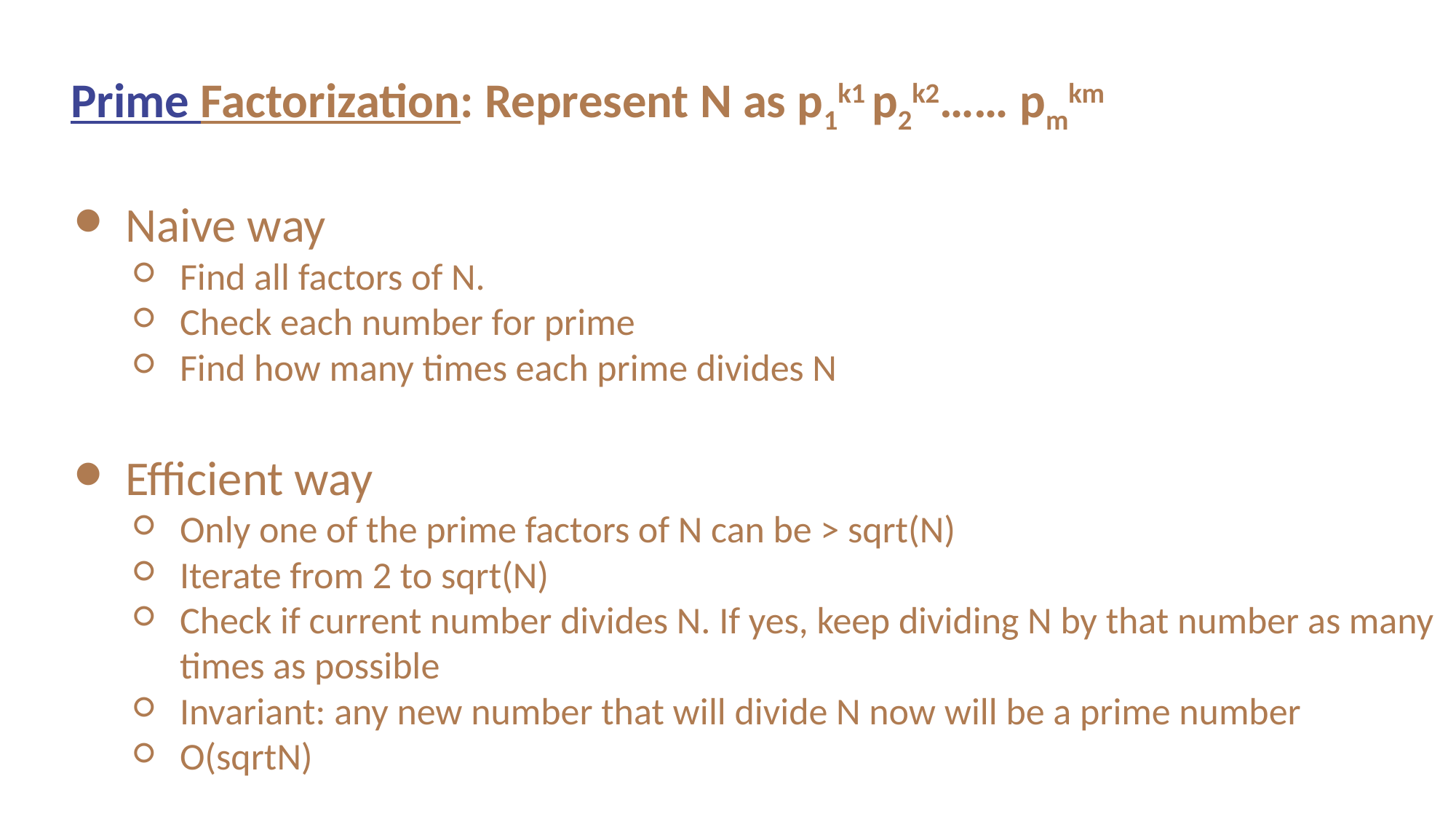

Prime Factorization: Represent N as p1k1 p2k2…… pmkm

Naive way
Find all factors of N.
Check each number for prime
Find how many times each prime divides N

Efficient way
Only one of the prime factors of N can be > sqrt(N)
Iterate from 2 to sqrt(N)
Check if current number divides N. If yes, keep dividing N by that number as many times as possible
Invariant: any new number that will divide N now will be a prime number
O(sqrtN)